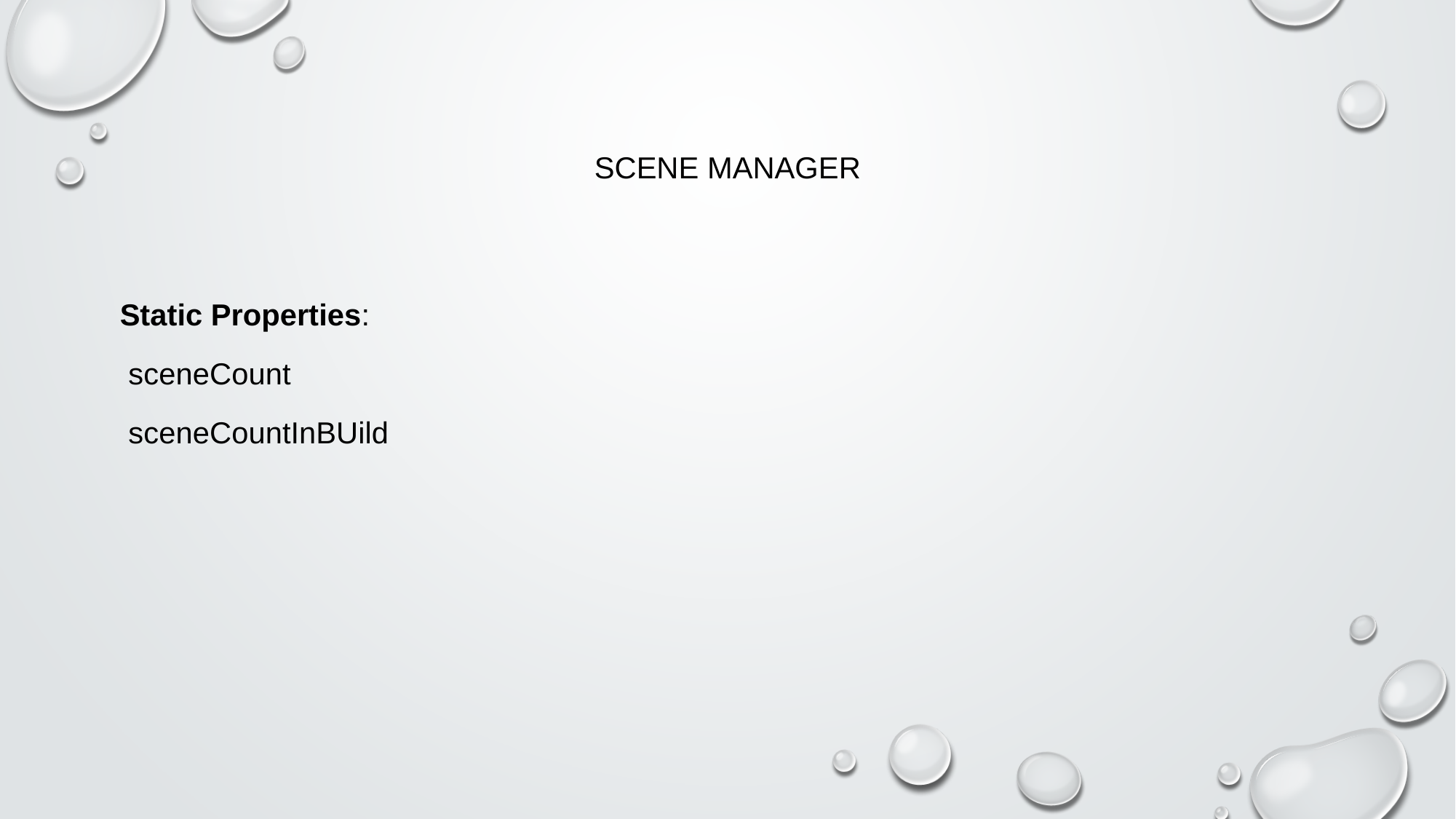

# Scene manager
Static Properties:
 sceneCount
 sceneCountInBUild